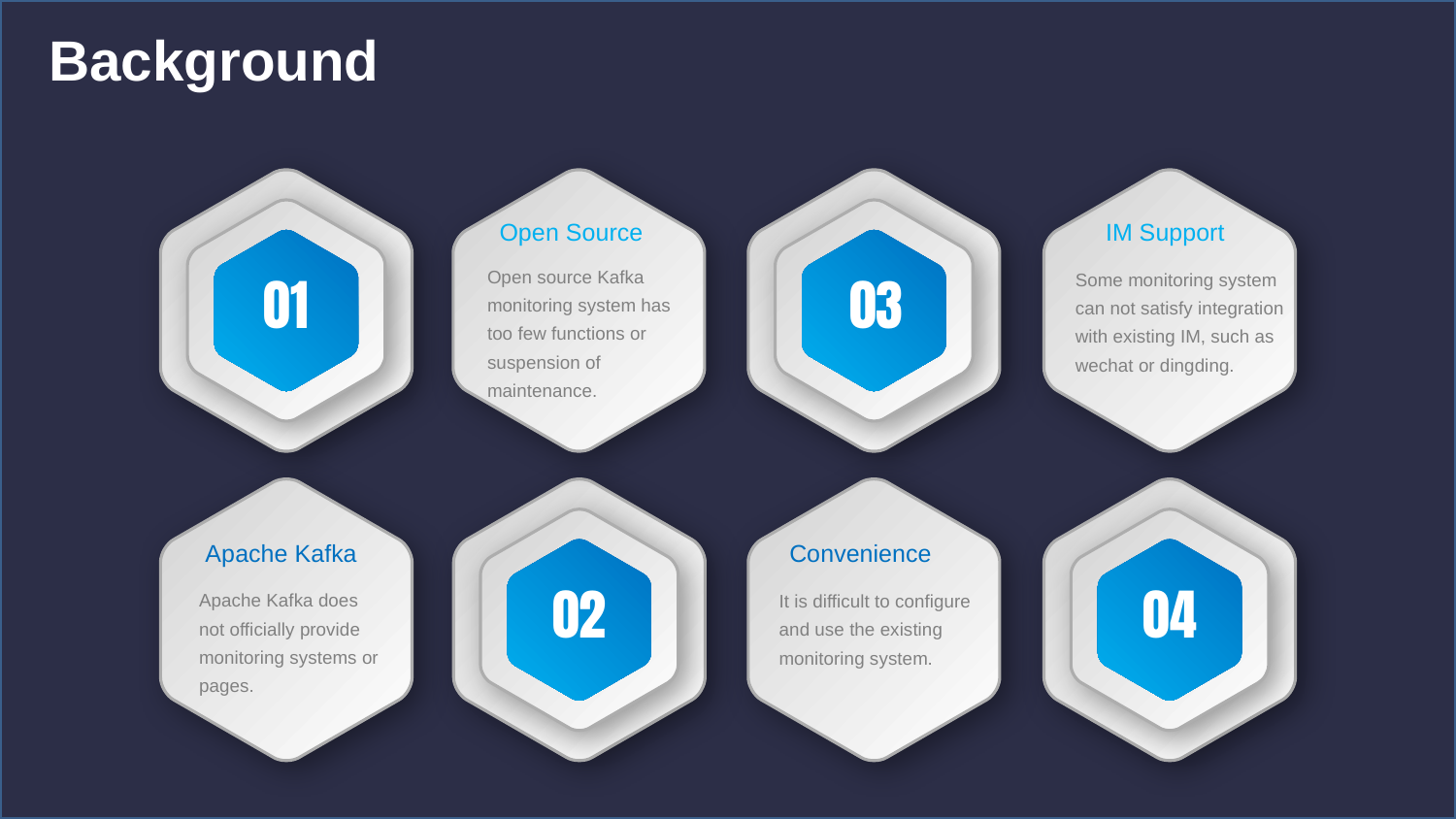

Open Source
Open source Kafka monitoring system has too few functions or suspension of maintenance.
IM Support
Some monitoring system can not satisfy integration with existing IM, such as wechat or dingding.

01
03

Apache Kafka
Apache Kafka does not officially provide monitoring systems or pages.
Convenience
It is difficult to configure and use the existing monitoring system.

02
04